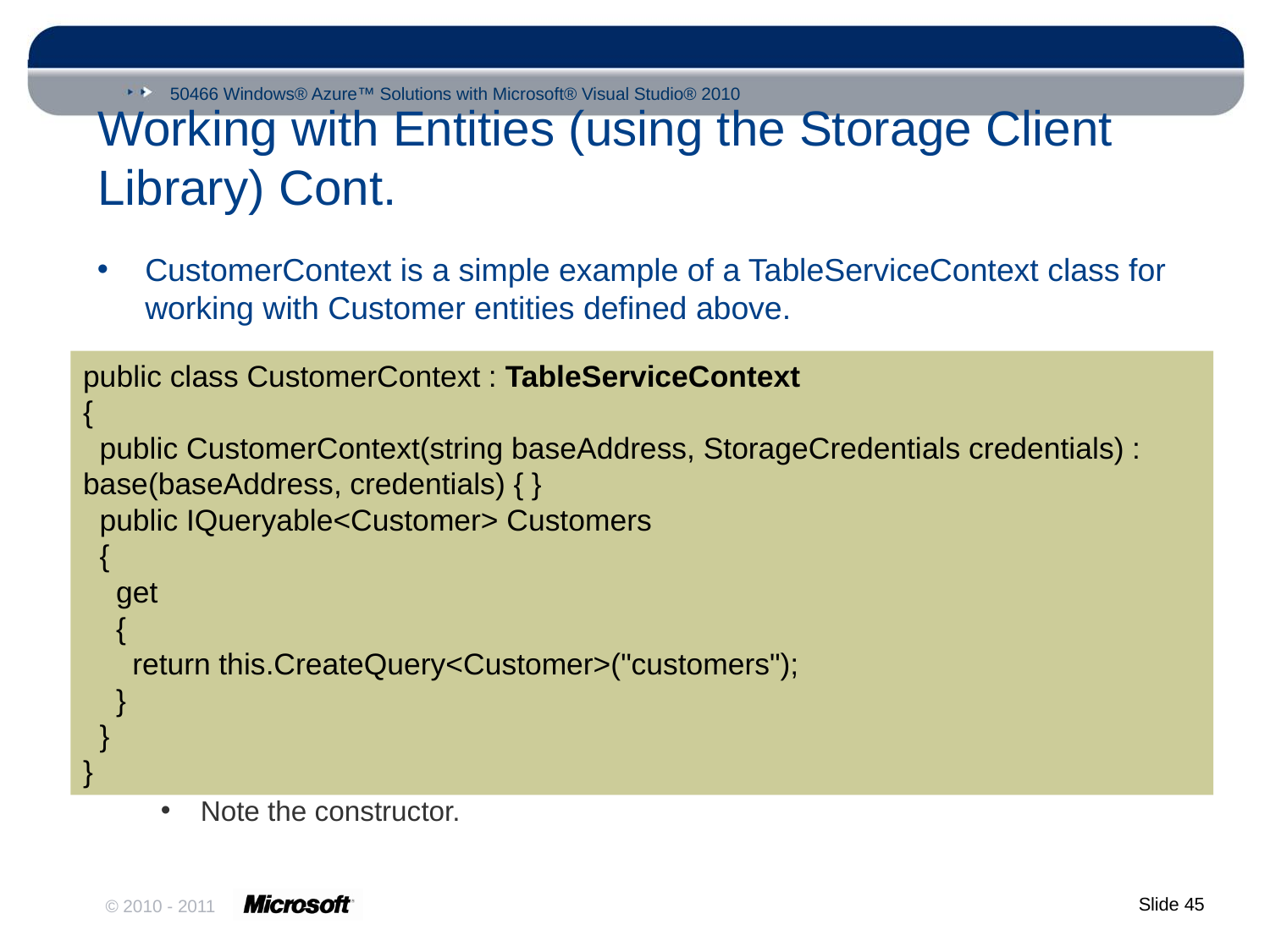

# Working with Entities (using the Storage Client Library) Cont.
CustomerContext is a simple example of a TableServiceContext class for working with Customer entities defined above.

Note the constructor.

public class CustomerContext : TableServiceContext
{
  public CustomerContext(string baseAddress, StorageCredentials credentials) : base(baseAddress, credentials) { }
  public IQueryable<Customer> Customers
  {
    get
    {
      return this.CreateQuery<Customer>("customers");
    }
  }
}